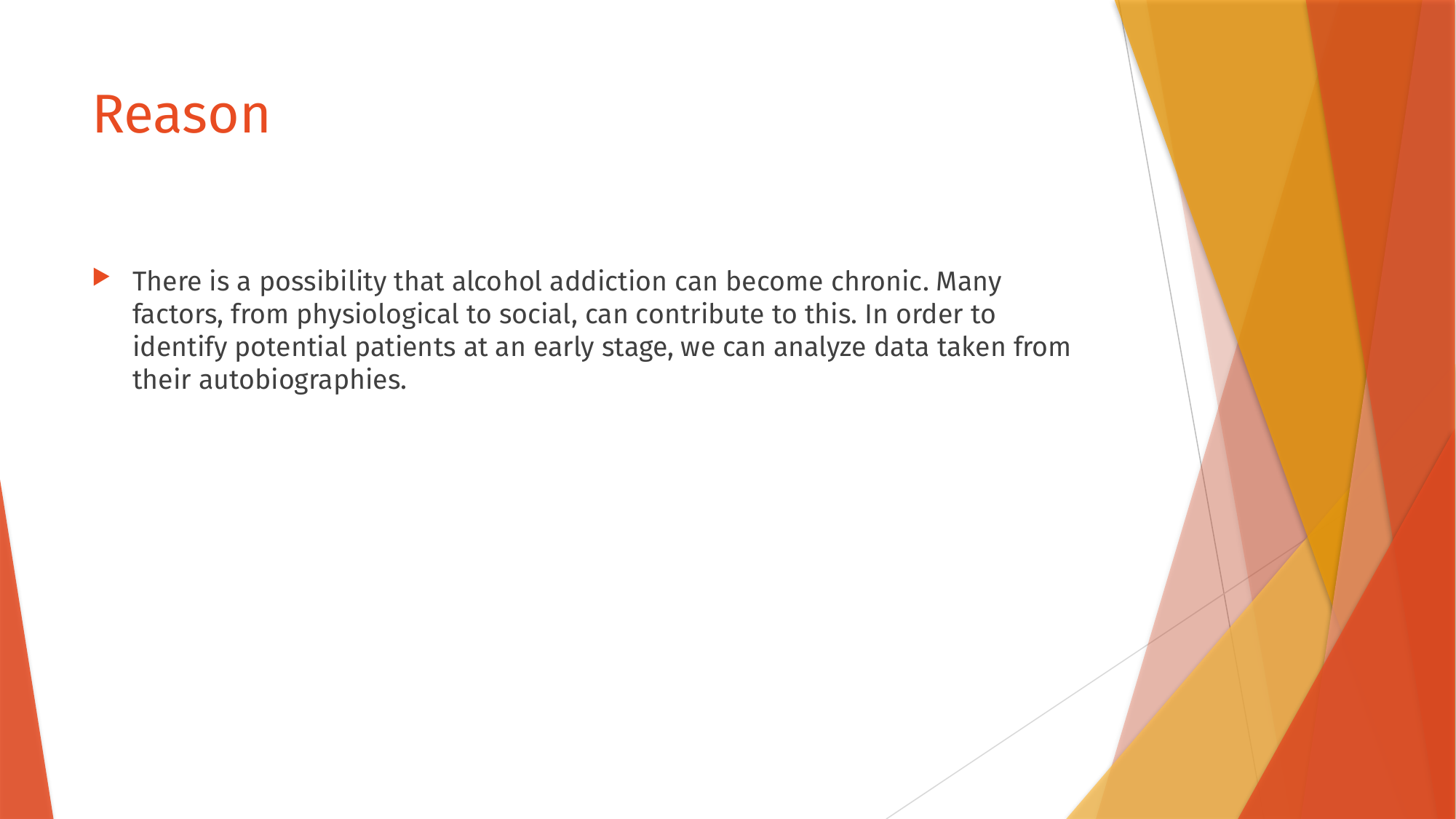

# Reason
There is a possibility that alcohol addiction can become chronic. Many factors, from physiological to social, can contribute to this. In order to identify potential patients at an early stage, we can analyze data taken from their autobiographies.